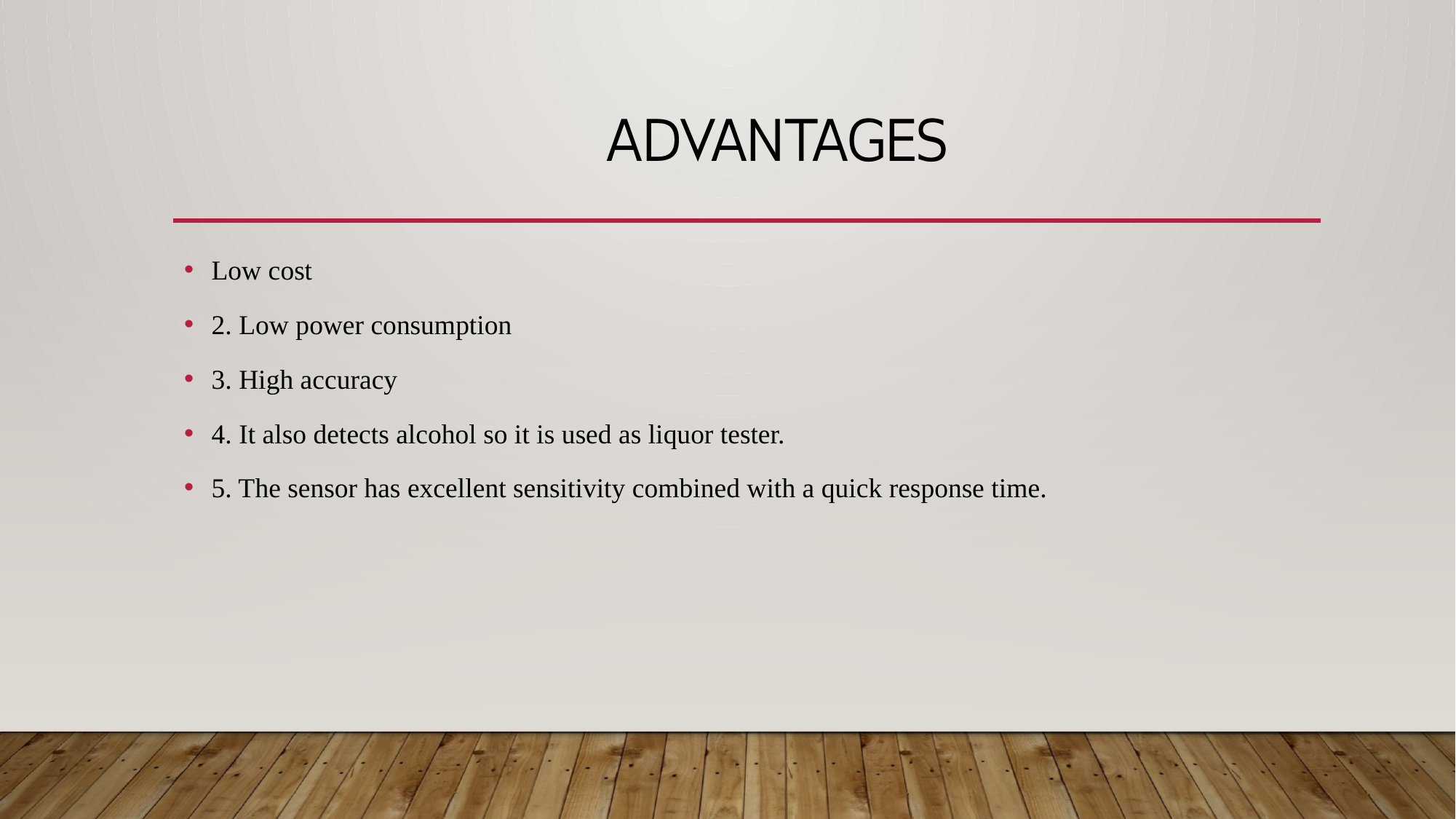

# ADVANTAGES
Low cost
2. Low power consumption
3. High accuracy
4. It also detects alcohol so it is used as liquor tester.
5. The sensor has excellent sensitivity combined with a quick response time.